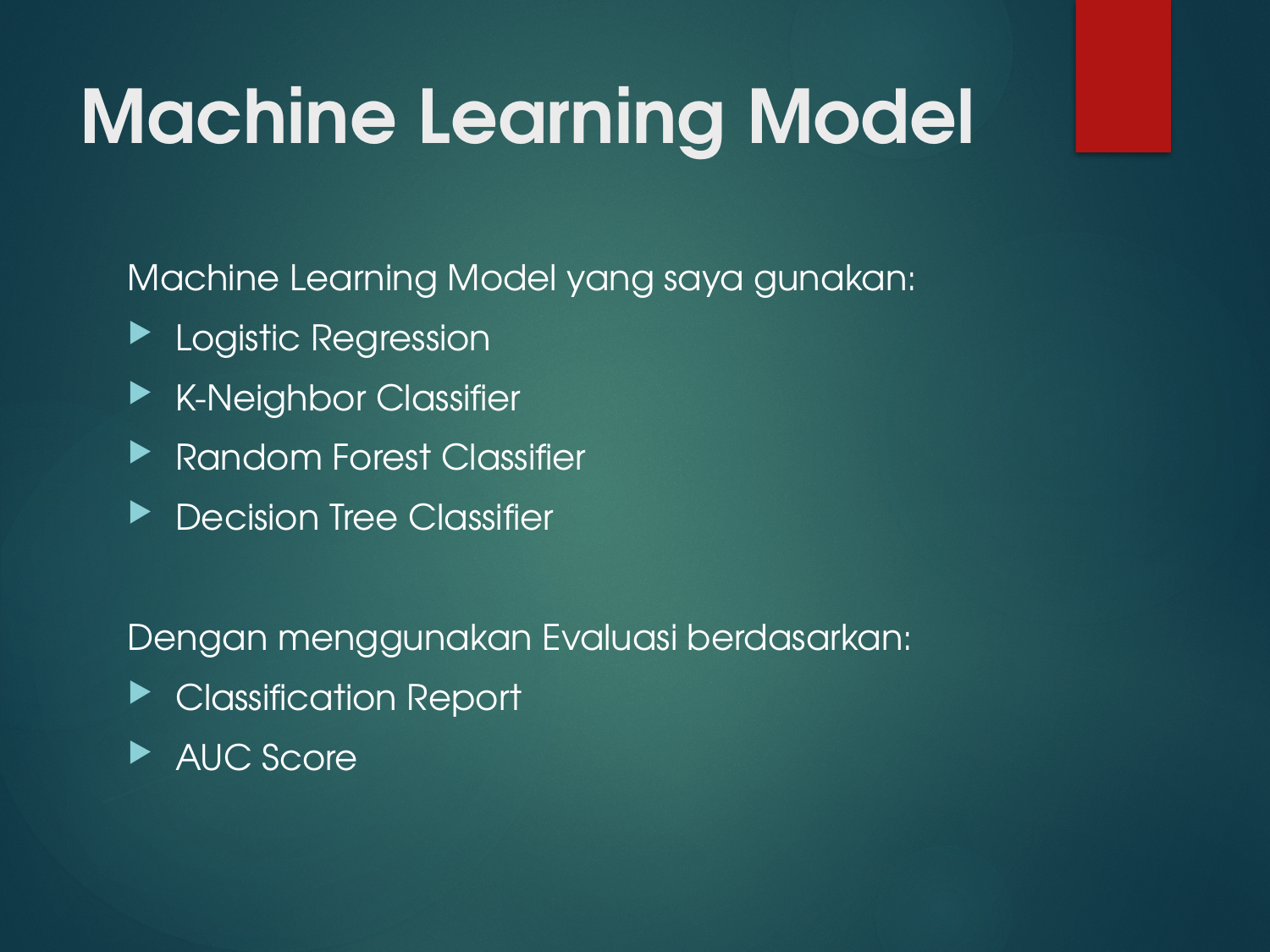

# Machine Learning Model
Machine Learning Model yang saya gunakan:
Logistic Regression
K-Neighbor Classifier
Random Forest Classifier
Decision Tree Classifier

Dengan menggunakan Evaluasi berdasarkan:
Classification Report
AUC Score